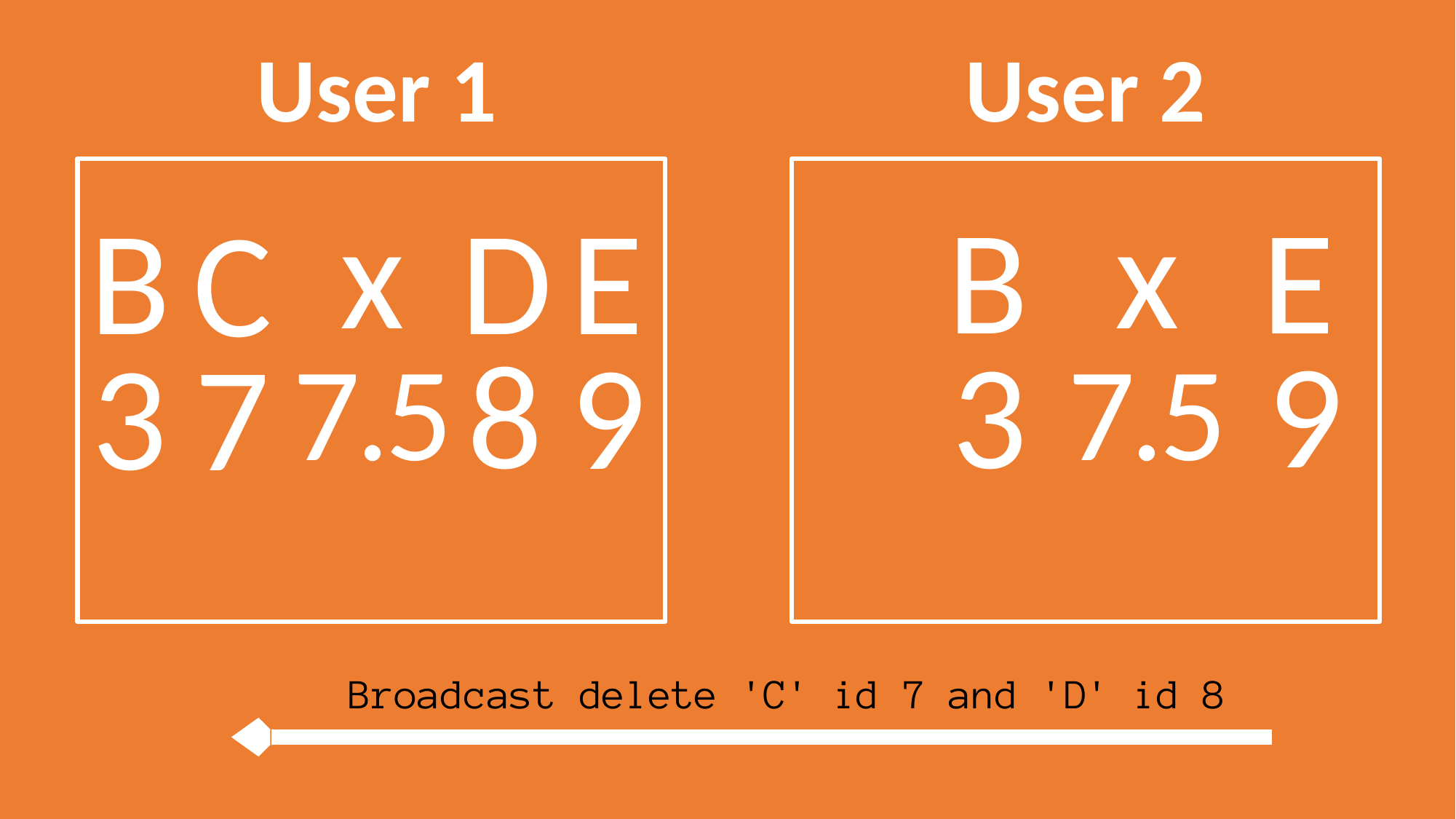

User 1
User 2

x
x
E
B
E
B
D
C
9
8
3
9
3
7
7.5
7.5
Broadcast delete 'C' id 7 and 'D' id 8